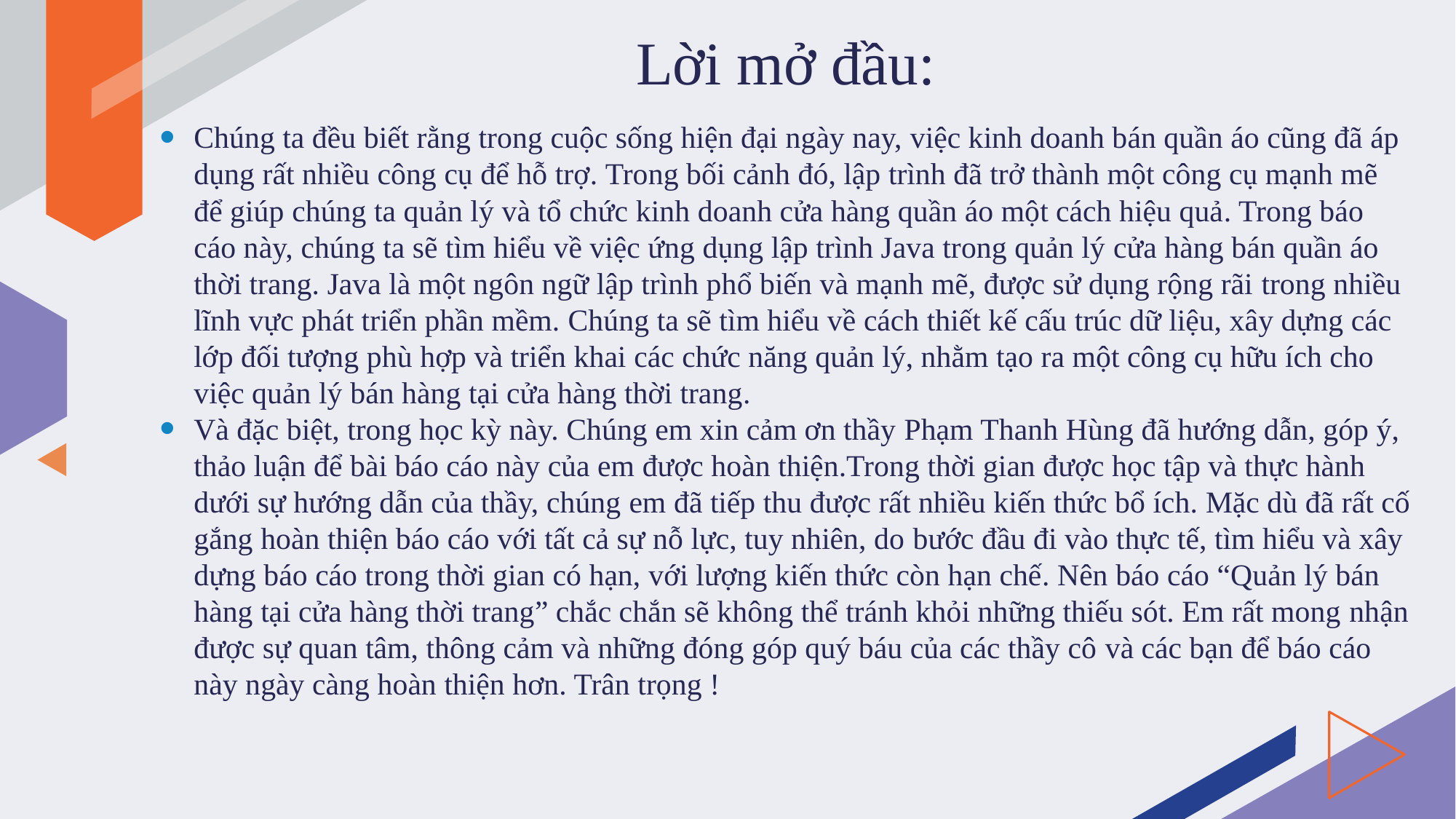

# Lời mở đầu:
Chúng ta đều biết rằng trong cuộc sống hiện đại ngày nay, việc kinh doanh bán quần áo cũng đã áp dụng rất nhiều công cụ để hỗ trợ. Trong bối cảnh đó, lập trình đã trở thành một công cụ mạnh mẽ để giúp chúng ta quản lý và tổ chức kinh doanh cửa hàng quần áo một cách hiệu quả. Trong báo cáo này, chúng ta sẽ tìm hiểu về việc ứng dụng lập trình Java trong quản lý cửa hàng bán quần áo thời trang. Java là một ngôn ngữ lập trình phổ biến và mạnh mẽ, được sử dụng rộng rãi trong nhiều lĩnh vực phát triển phần mềm. Chúng ta sẽ tìm hiểu về cách thiết kế cấu trúc dữ liệu, xây dựng các lớp đối tượng phù hợp và triển khai các chức năng quản lý, nhằm tạo ra một công cụ hữu ích cho việc quản lý bán hàng tại cửa hàng thời trang.
Và đặc biệt, trong học kỳ này. Chúng em xin cảm ơn thầy Phạm Thanh Hùng đã hướng dẫn, góp ý, thảo luận để bài báo cáo này của em được hoàn thiện.Trong thời gian được học tập và thực hành dưới sự hướng dẫn của thầy, chúng em đã tiếp thu được rất nhiều kiến thức bổ ích. Mặc dù đã rất cố gắng hoàn thiện báo cáo với tất cả sự nỗ lực, tuy nhiên, do bước đầu đi vào thực tế, tìm hiểu và xây dựng báo cáo trong thời gian có hạn, với lượng kiến thức còn hạn chế. Nên báo cáo “Quản lý bán hàng tại cửa hàng thời trang” chắc chắn sẽ không thể tránh khỏi những thiếu sót. Em rất mong nhận được sự quan tâm, thông cảm và những đóng góp quý báu của các thầy cô và các bạn để báo cáo này ngày càng hoàn thiện hơn. Trân trọng !